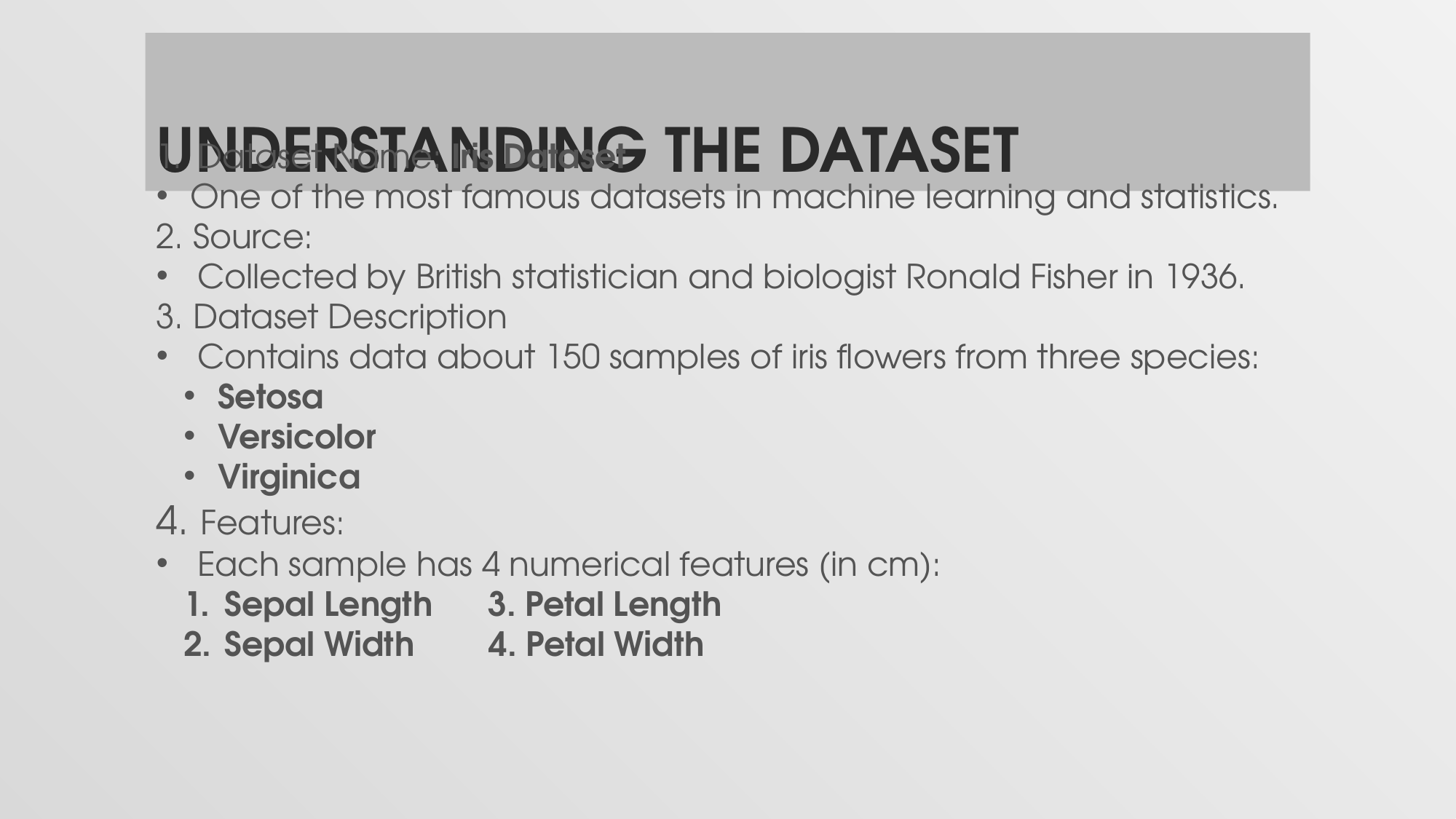

# UNDERSTANDING THE DATASET
Dataset Name: Iris Dataset
One of the most famous datasets in machine learning and statistics.
2. Source:
Collected by British statistician and biologist Ronald Fisher in 1936.
3. Dataset Description
Contains data about 150 samples of iris flowers from three species:
Setosa
Versicolor
Virginica
4. Features:
Each sample has 4 numerical features (in cm):
Sepal Length      3. Petal Length
Sepal Width        4. Petal Width

Petal Length
Petal Width